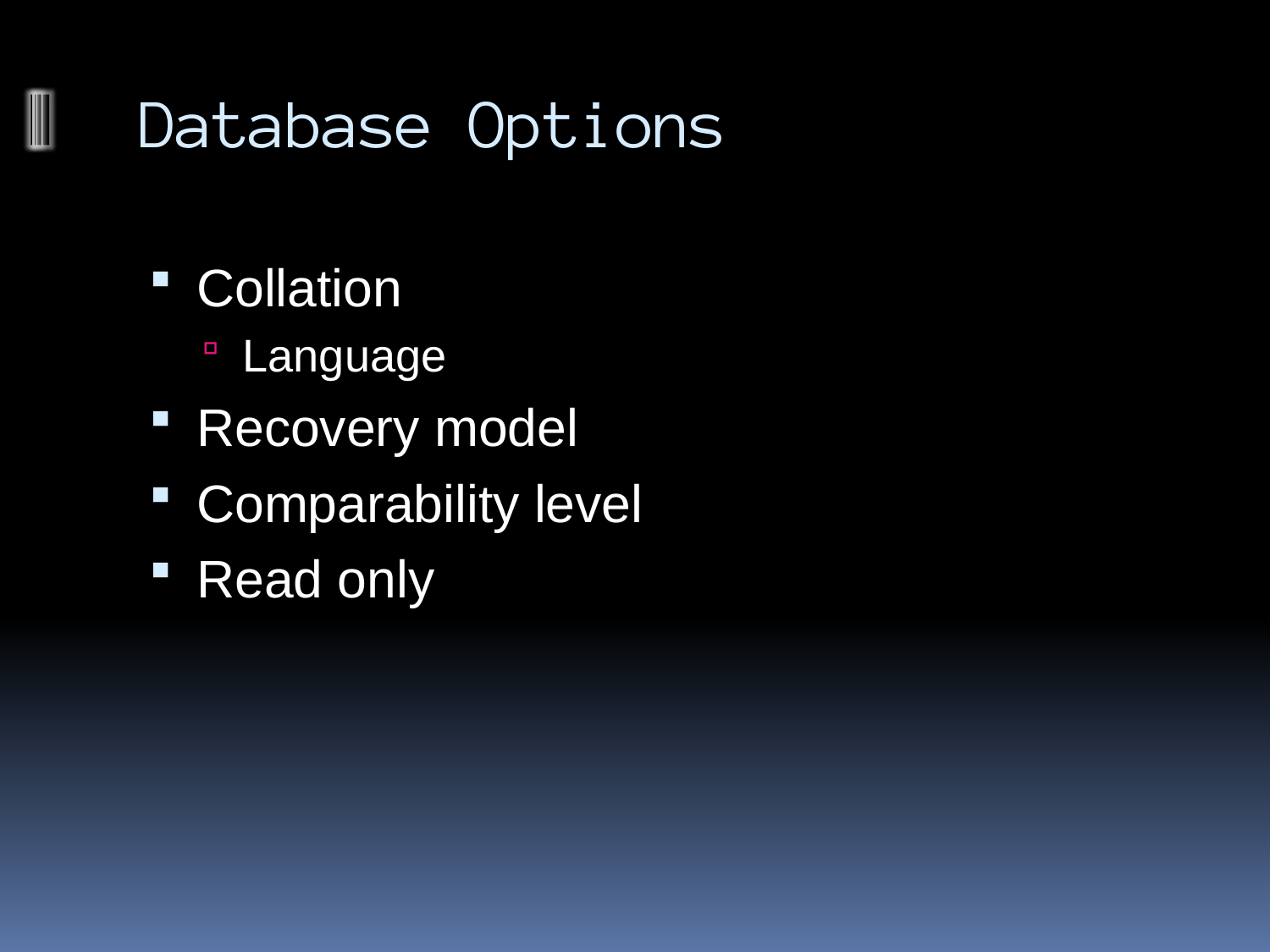

# Database Options
Collation
Language
Recovery model
Comparability level
Read only